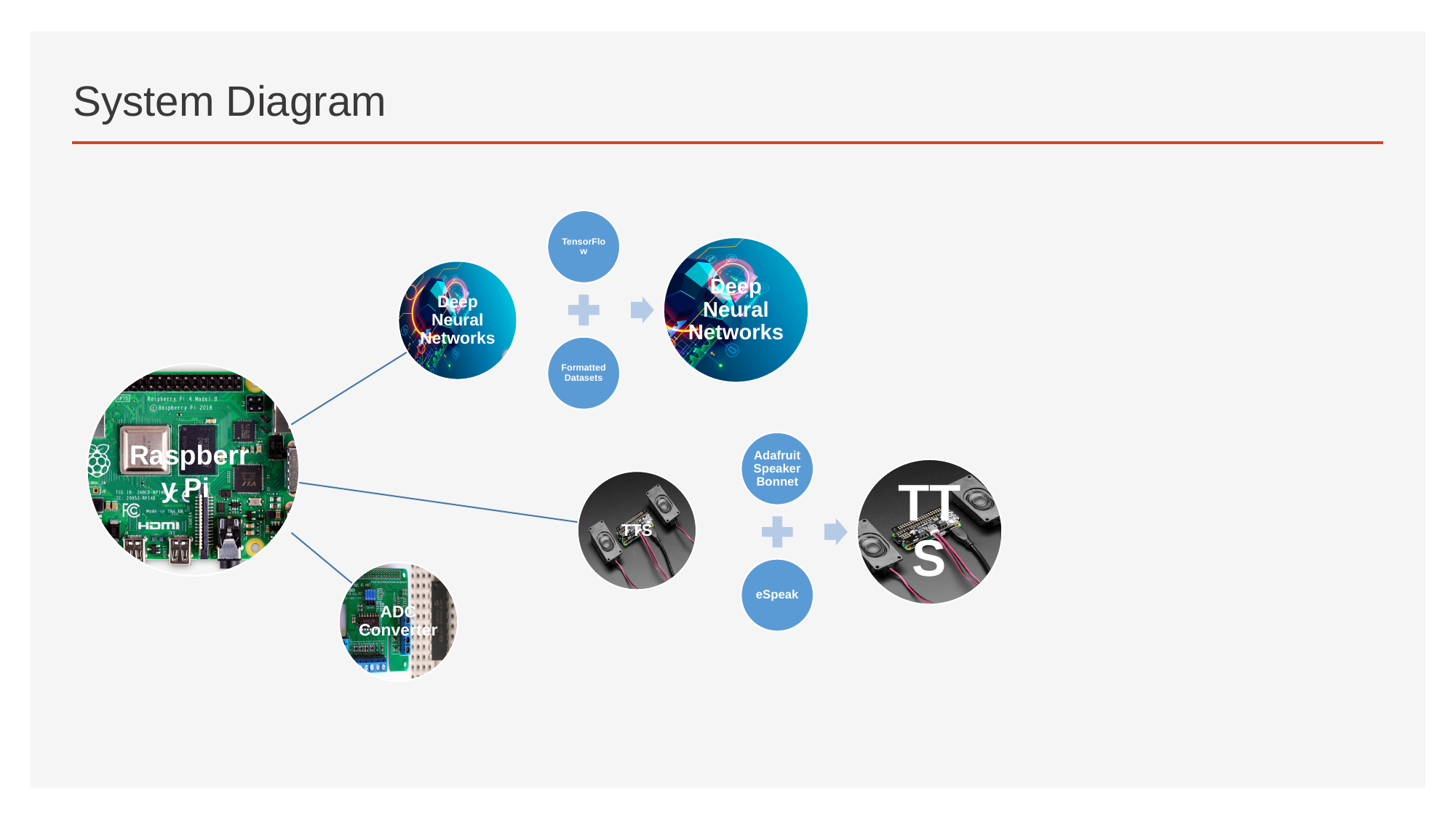

# System Diagram
TensorFlow

Formatted Datasets

Deep Neural Networks
Deep Neural Networks

TTS

ADC Converter

Raspberry Pi
Adafruit Speaker Bonnet

eSpeak

TTS